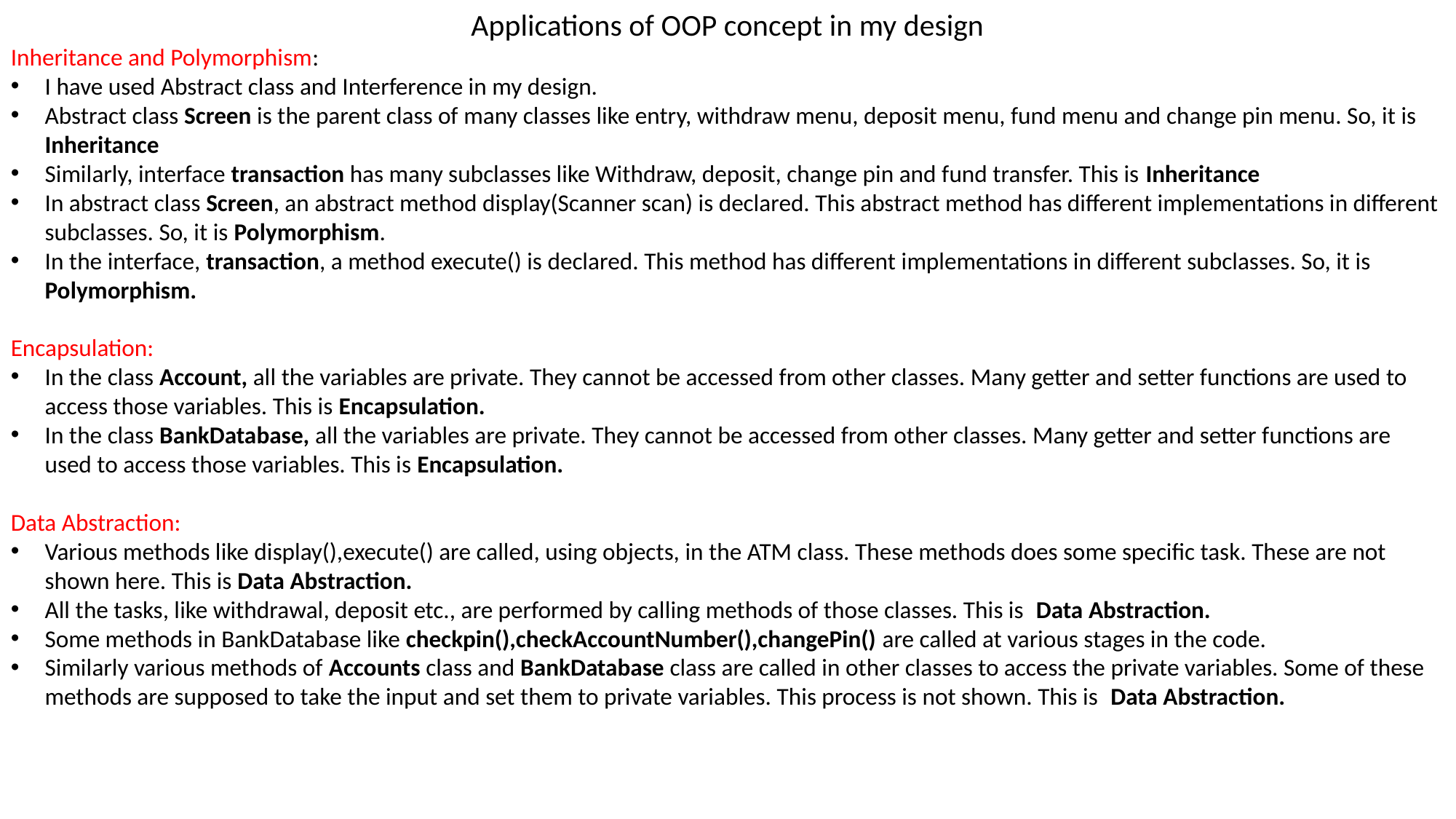

Applications of OOP concept in my design
Inheritance and Polymorphism:
I have used Abstract class and Interference in my design.
Abstract class Screen is the parent class of many classes like entry, withdraw menu, deposit menu, fund menu and change pin menu. So, it is Inheritance
Similarly, interface transaction has many subclasses like Withdraw, deposit, change pin and fund transfer. This is Inheritance
In abstract class Screen, an abstract method display(Scanner scan) is declared. This abstract method has different implementations in different subclasses. So, it is Polymorphism.
In the interface, transaction, a method execute() is declared. This method has different implementations in different subclasses. So, it is Polymorphism.

Encapsulation:
In the class Account, all the variables are private. They cannot be accessed from other classes. Many getter and setter functions are used to access those variables. This is Encapsulation.
In the class BankDatabase, all the variables are private. They cannot be accessed from other classes. Many getter and setter functions are used to access those variables. This is Encapsulation.

Data Abstraction:
Various methods like display(),execute() are called, using objects, in the ATM class. These methods does some specific task. These are not shown here. This is Data Abstraction.
All the tasks, like withdrawal, deposit etc., are performed by calling methods of those classes. This is  Data Abstraction.
Some methods in BankDatabase like checkpin(),checkAccountNumber(),changePin() are called at various stages in the code.
Similarly various methods of Accounts class and BankDatabase class are called in other classes to access the private variables. Some of these methods are supposed to take the input and set them to private variables. This process is not shown. This is  Data Abstraction.